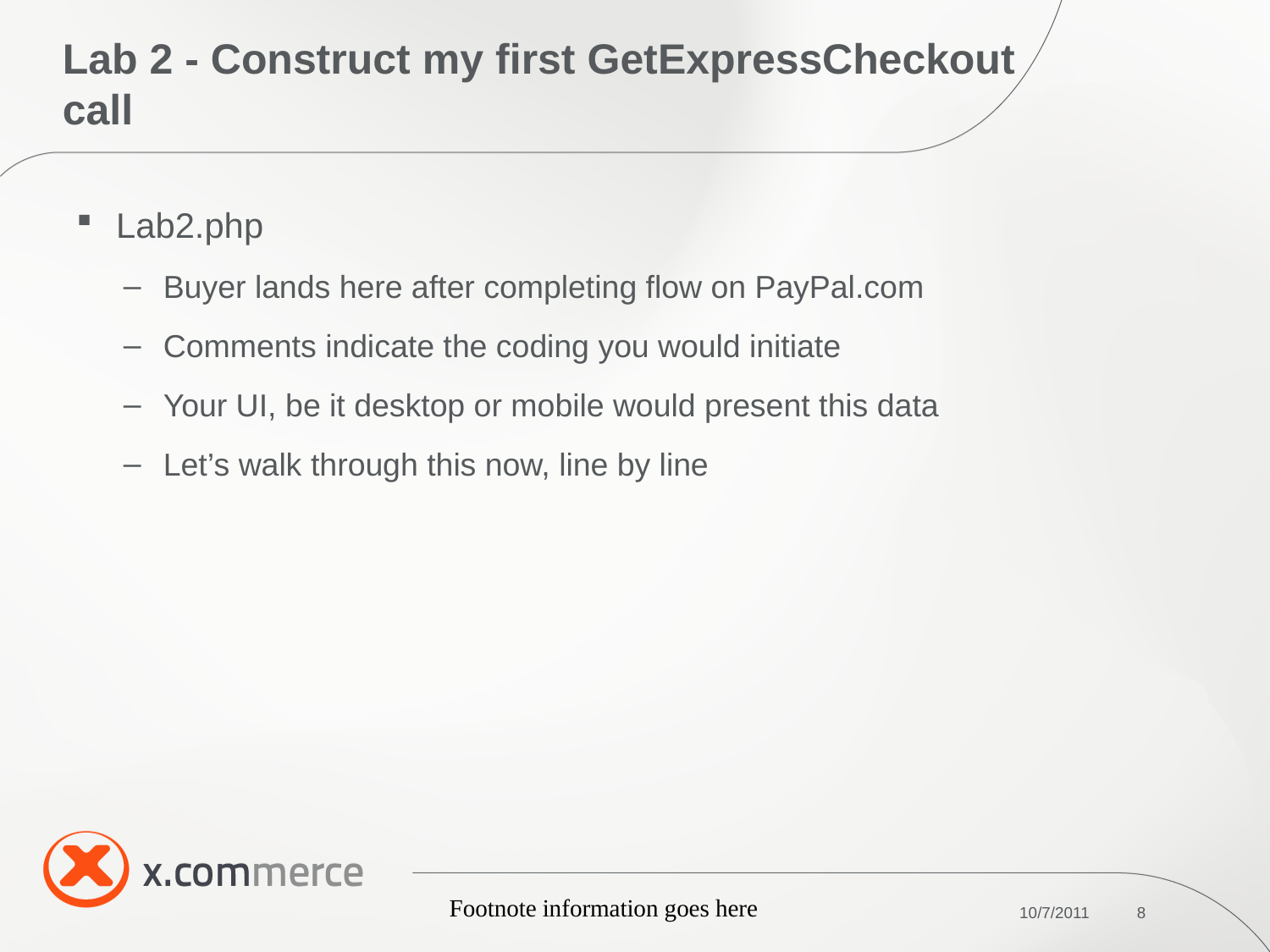

# Lab 2 - Construct my first GetExpressCheckout call
Lab2.php
Buyer lands here after completing flow on PayPal.com
Comments indicate the coding you would initiate
Your UI, be it desktop or mobile would present this data
Let’s walk through this now, line by line

Footnote information goes here
10/7/2011
8